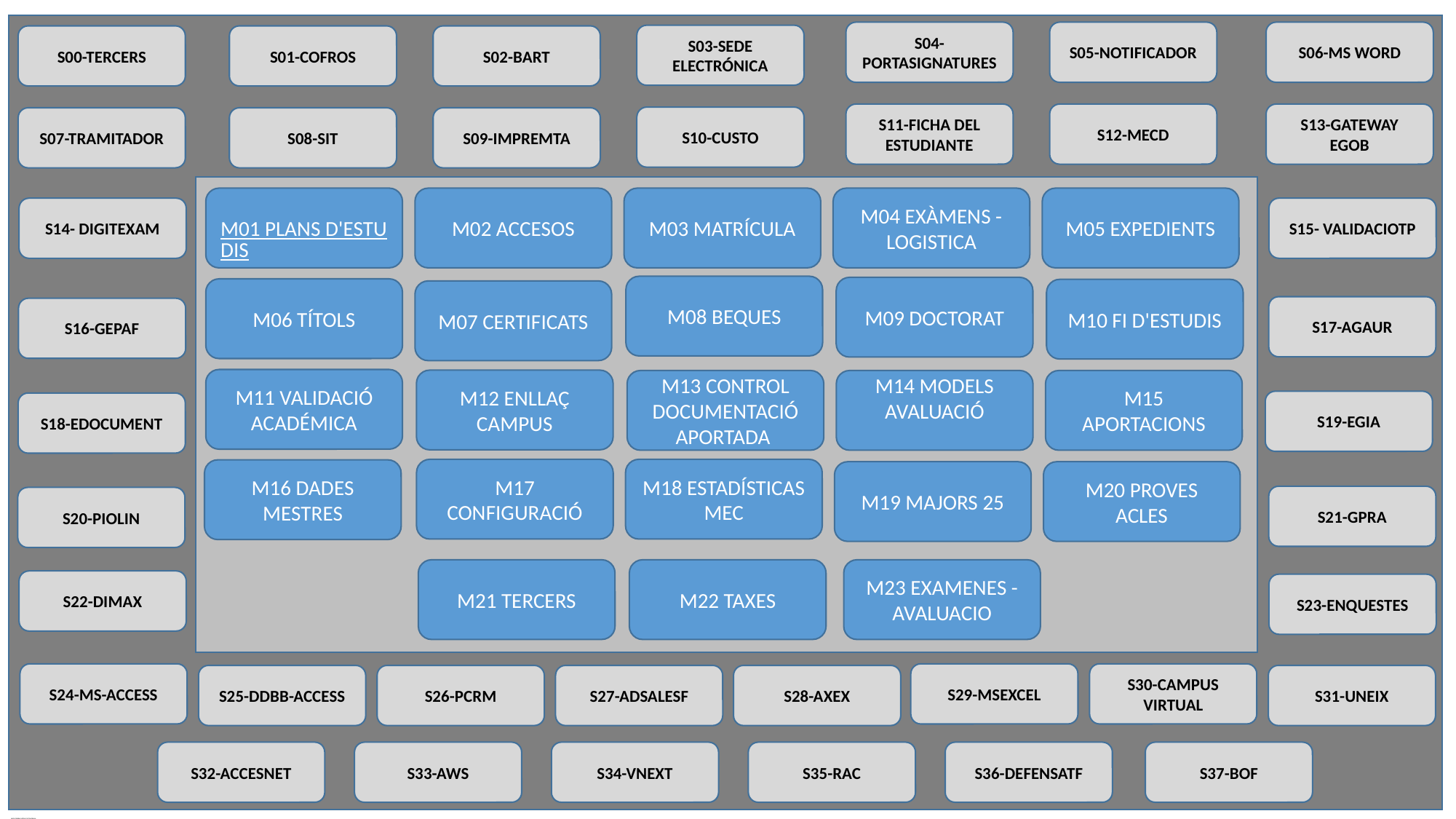

S04-PORTASIGNATURES
S05-NOTIFICADOR
S06-MS WORD
S03-SEDE ELECTRÓNICA
S01-COFROS
S02-BART
S00-TERCERS
S11-FICHA DEL ESTUDIANTE
S12-MECD
S13-GATEWAY EGOB
S10-CUSTO
S08-SIT
S09-IMPREMTA
S07-TRAMITADOR
M01 PLANS D'ESTUDIS
M02 ACCESOS
M04 EXÀMENS - LOGISTICA
M03 MATRÍCULA
M05 EXPEDIENTS
S15- VALIDACIOTP
S14- DIGITEXAM
M08 BEQUES
M09 DOCTORAT
M06 TÍTOLS
M10 FI D'ESTUDIS
M07 CERTIFICATS
S17-AGAUR
S16-GEPAF
M11 VALIDACIÓ ACADÉMICA
M12 ENLLAÇ CAMPUS
M15 APORTACIONS
M13 CONTROL DOCUMENTACIÓ APORTADA
M14 MODELS AVALUACIÓ

S19-EGIA
S18-EDOCUMENT
M18 ESTADÍSTICAS MEC
M17 CONFIGURACIÓ
M16 DADES MESTRES
M19 MAJORS 25
M20 PROVES ACLES
S21-GPRA
S20-PIOLIN
M21 TERCERS
M22 TAXES
M23 EXAMENES - AVALUACIO
S22-DIMAX
S23-ENQUESTES
S30-CAMPUS VIRTUAL
S29-MSEXCEL
S24-MS-ACCESS
S28-AXEX
S26-PCRM
S31-UNEIX
S25-DDBB-ACCESS
S27-ADSALESF
S35-RAC
S36-DEFENSATF
S37-BOF
S32-ACCESNET
S33-AWS
S34-VNEXT
MAPA GENERAL MÓDULS GAT DIAGRAMA.